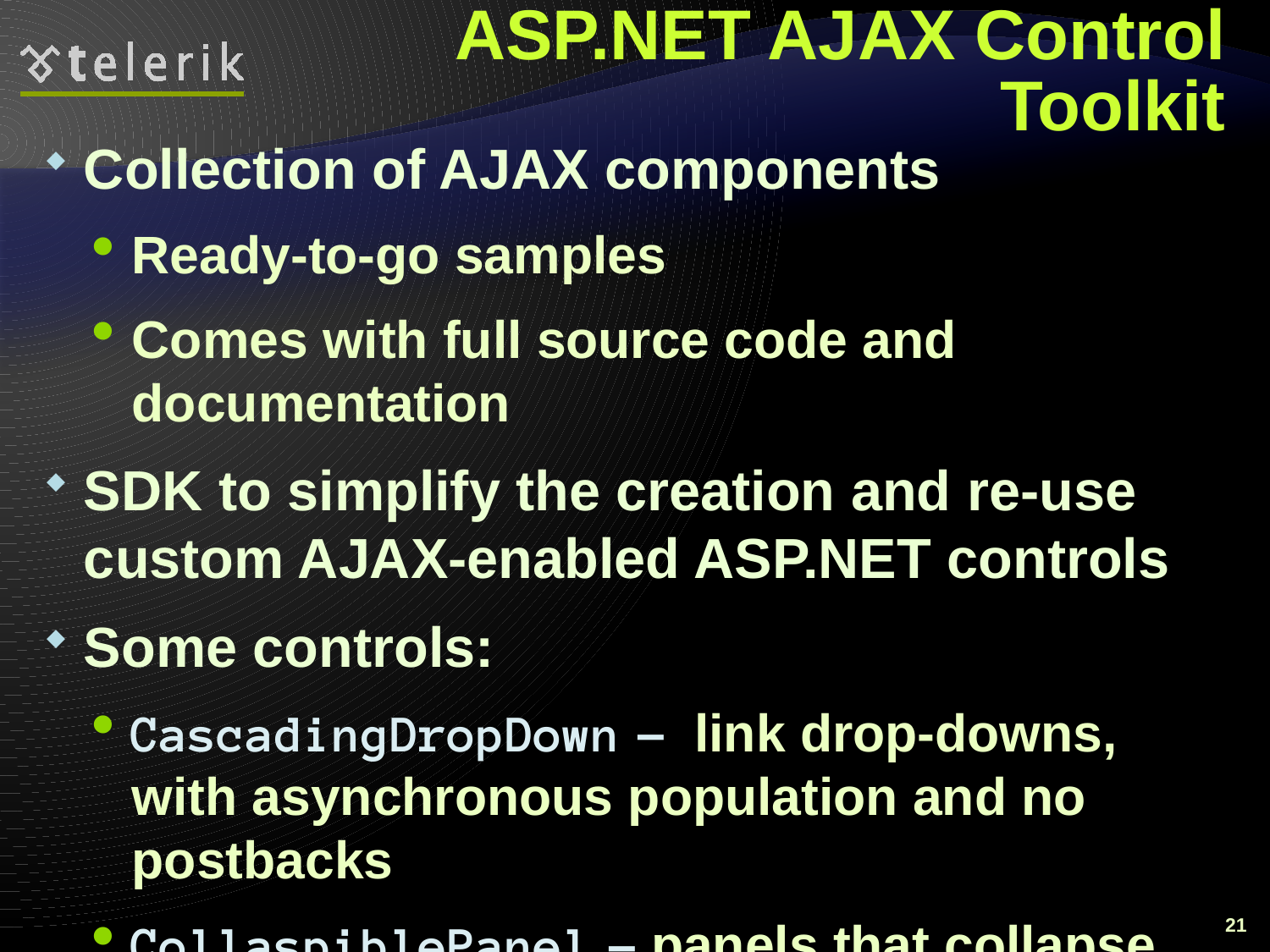

# ASP.NET AJAX Control Toolkit
Collection of AJAX components
Ready-to-go samples
Comes with full source code and documentation
SDK to simplify the creation and re-use custom AJAX-enabled ASP.NET controls
Some controls:
CascadingDropDown –  link drop-downs, with asynchronous population and no postbacks
CollaspiblePanel – panels that collapse and expand without postbacks
21